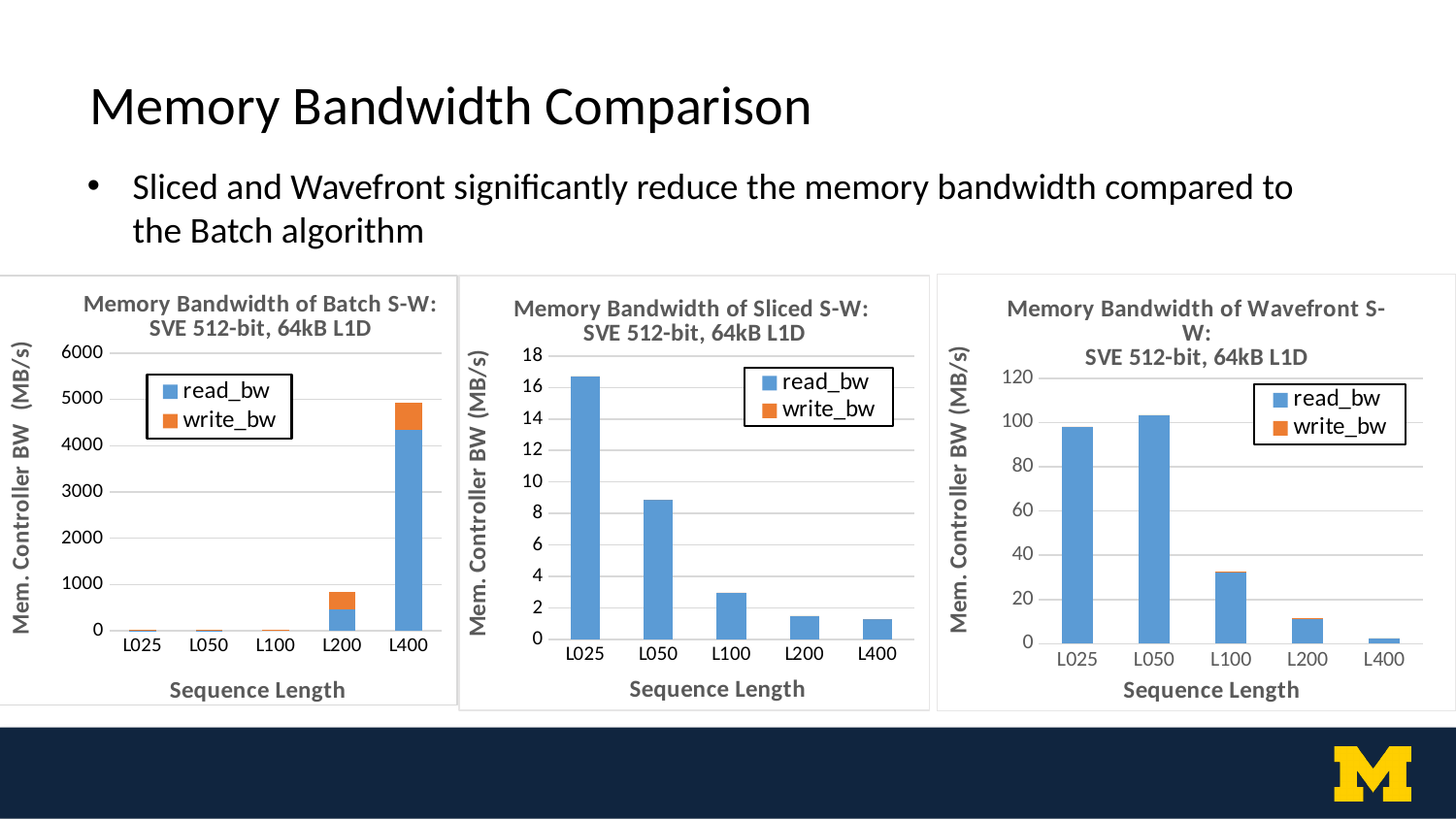

Memory Bandwidth Comparison
Sliced and Wavefront significantly reduce the memory bandwidth compared to the Batch algorithm

### Chart: Memory Bandwidth of Batch S-W:
SVE 512-bit, 64kB L1D

| Category | read_bw | write_bw |
|---|---|---|
| L025 | 11.745642 | 9.304615 |
| L050 | 12.680699 | 10.930499 |
| L100 | 15.597872 | 13.991061 |
| L200 | 458.599473 | 383.347111 |
| L400 | 4351.191703 | 569.472309 |

### Chart: Memory Bandwidth of Sliced S-W:
SVE 512-bit, 64kB L1D

| Category | read_bw | write_bw |
|---|---|---|
| L025 | 16.709854 | 0.001298 |
| L050 | 8.841922 | 0.00072 |
| L100 | 2.960299 | 0.000268 |
| L200 | 1.490668 | 0.000148 |
| L400 | 1.280025 | 0.000126 |

### Chart: Memory Bandwidth of Wavefront S-W:
SVE 512-bit, 64kB L1D

| Category | read_bw | write_bw |
|---|---|---|
| L025 | 98.129501 | 0.001975 |
| L050 | 103.327734 | 0.00151 |
| L100 | 32.598416 | 0.052502 |
| L200 | 11.569542 | 0.093285 |
| L400 | 2.513375 | 0.014358 |